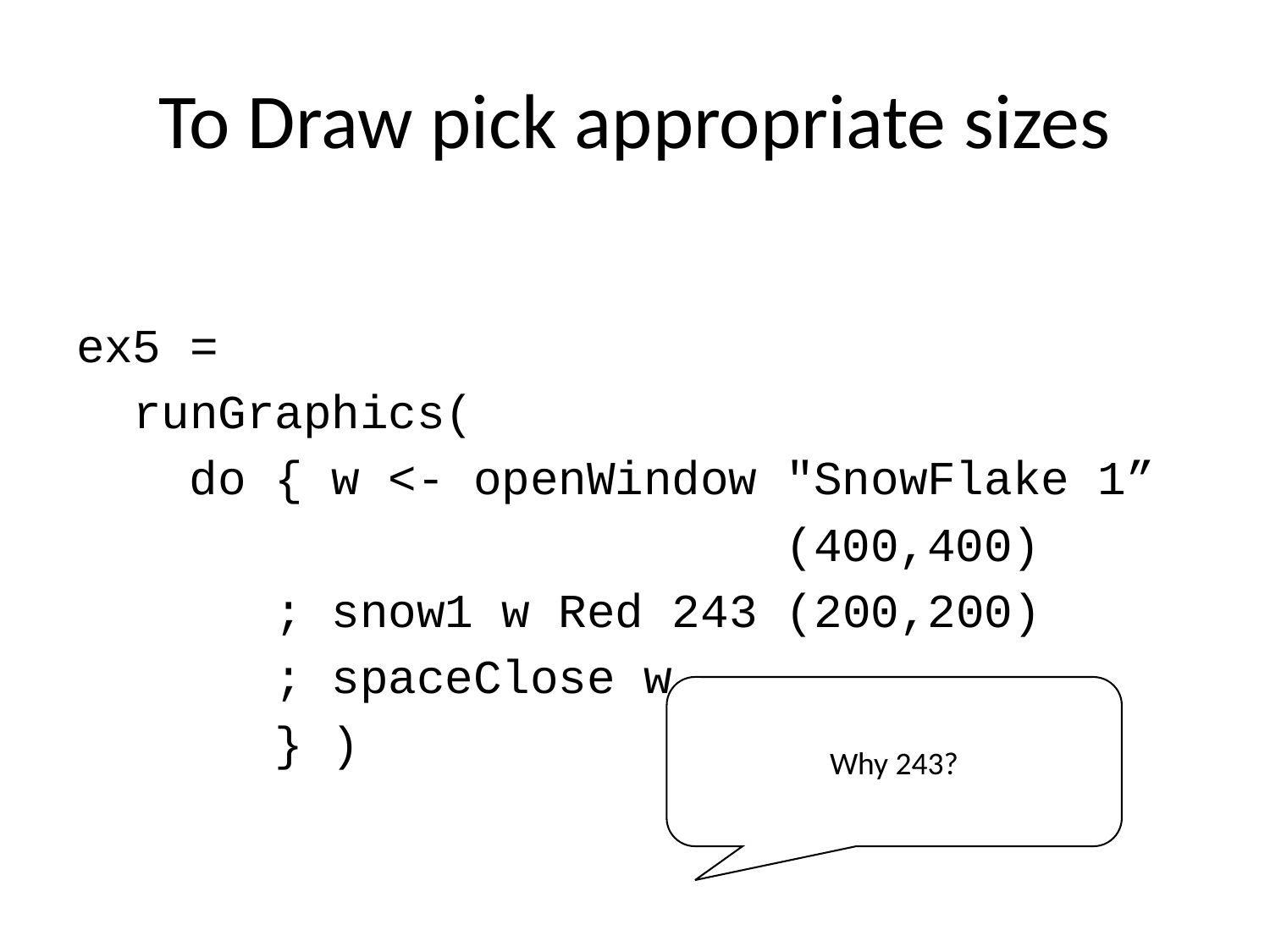

# To Draw pick appropriate sizes

ex5 =
  runGraphics(
    do { w <- openWindow "SnowFlake 1”
                         (400,400)
       ; snow1 w Red 243 (200,200)
       ; spaceClose w
       } )

Why 243?